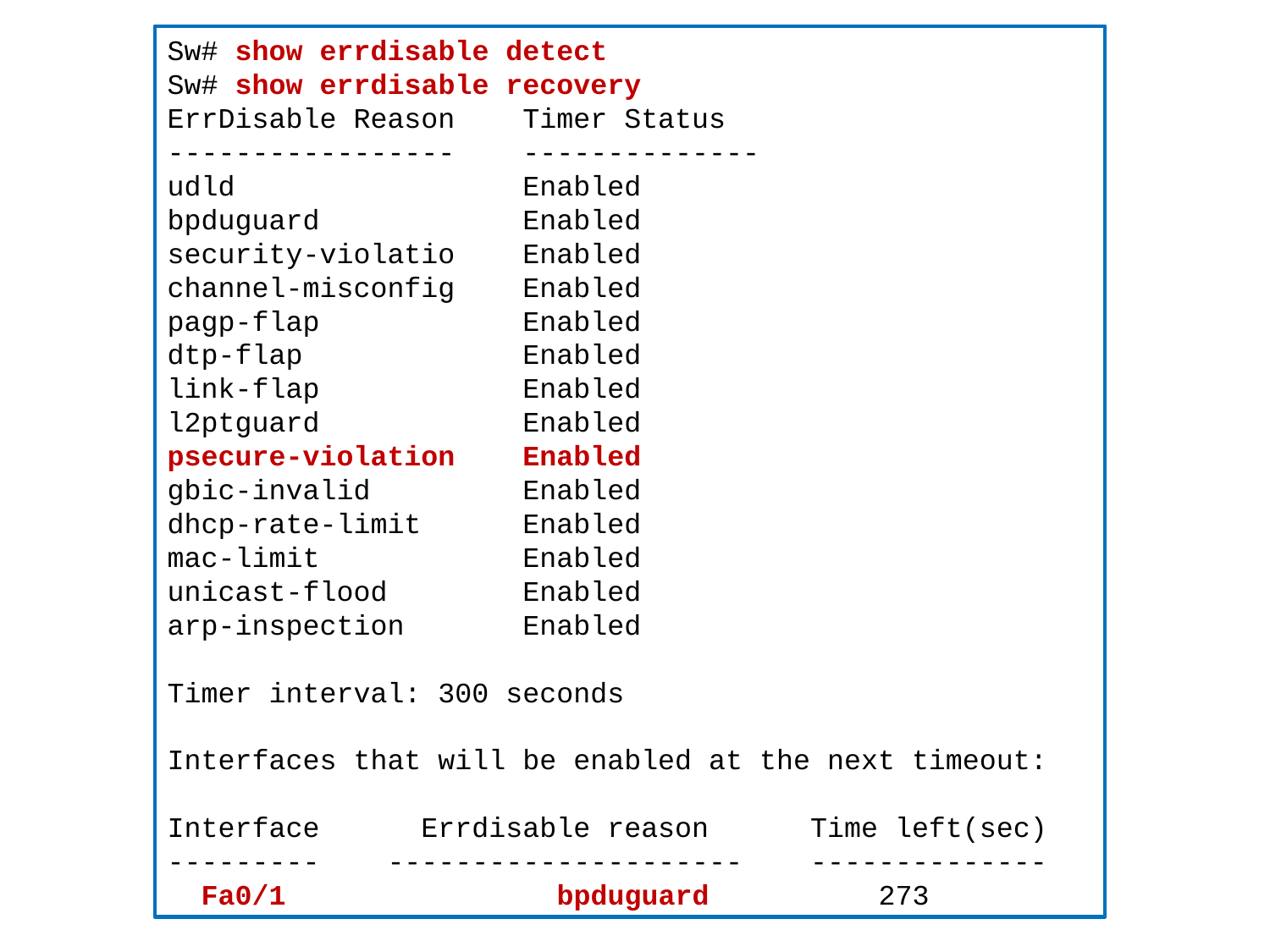

Sw# show errdisable detect
Sw# show errdisable recovery
ErrDisable Reason    Timer Status
-----------------    --------------
udld                 Enabled
bpduguard            Enabled
security-violatio    Enabled
channel-misconfig    Enabled
pagp-flap            Enabled
dtp-flap             Enabled
link-flap            Enabled
l2ptguard            Enabled
psecure-violation    Enabled
gbic-invalid         Enabled
dhcp-rate-limit      Enabled
mac-limit            Enabled
unicast-flood        Enabled
arp-inspection       Enabled

Timer interval: 300 seconds

Interfaces that will be enabled at the next timeout:

Interface      Errdisable reason      Time left(sec)
---------    ---------------------    --------------
  Fa0/1                bpduguard          273